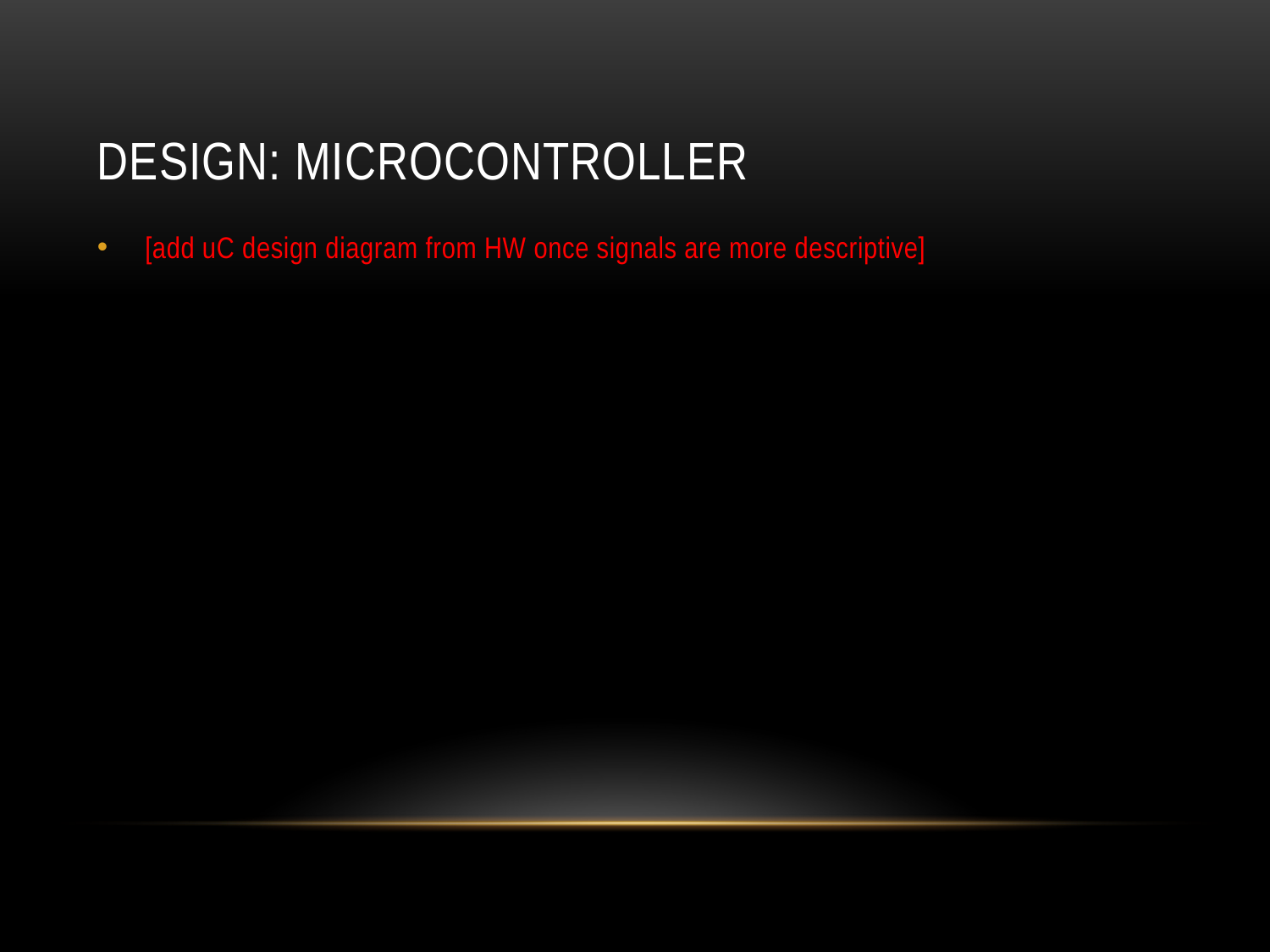

# Design: Microcontroller
[add uC design diagram from HW once signals are more descriptive]